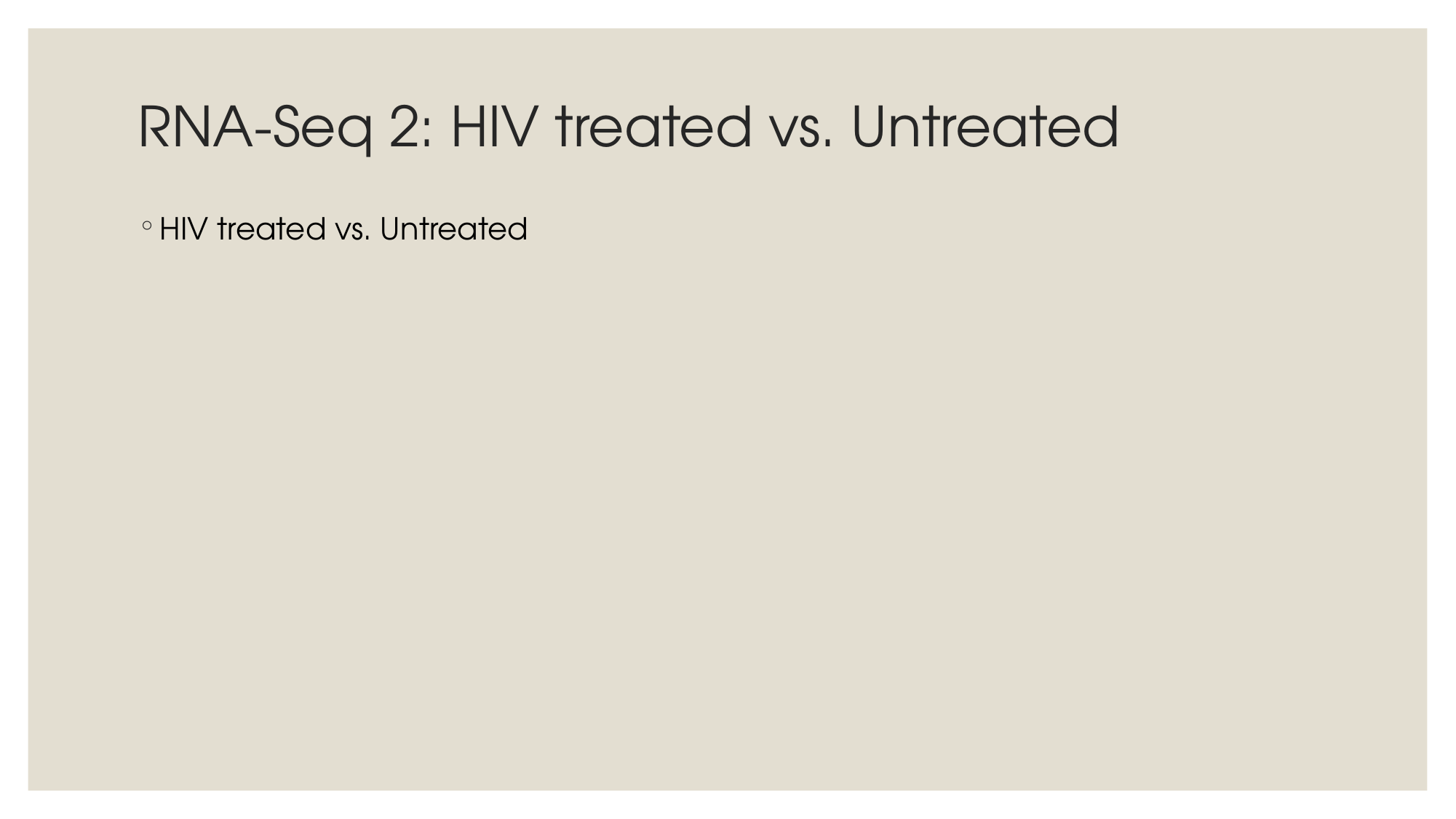

# RNA-Seq 2: HIV treated vs. Untreated
HIV treated vs. Untreated